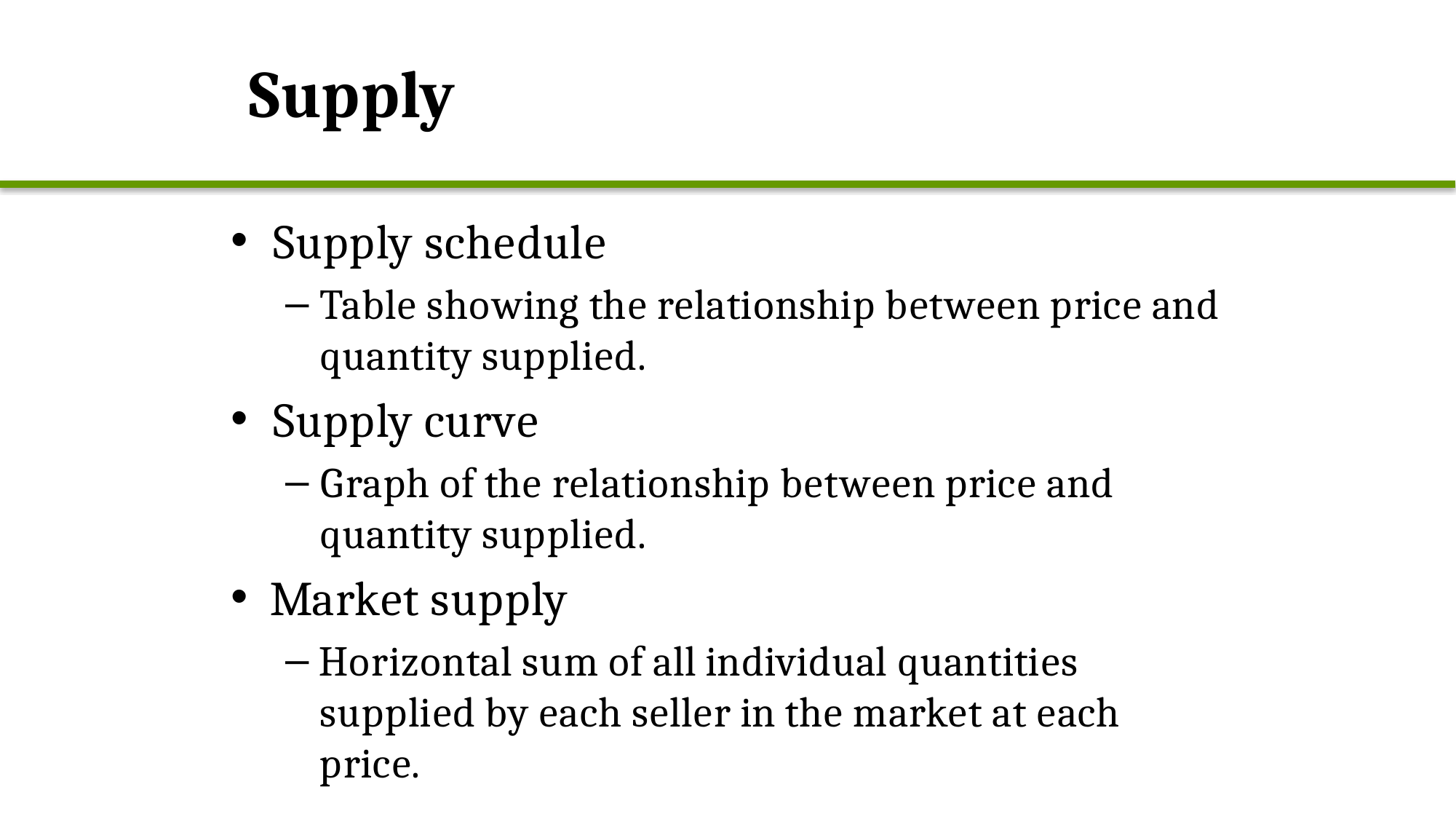

# Supply
Supply schedule
Table showing the relationship between price and quantity supplied.
Supply curve
Graph of the relationship between price and quantity supplied.
Market supply
Horizontal sum of all individual quantities supplied by each seller in the market at each price.